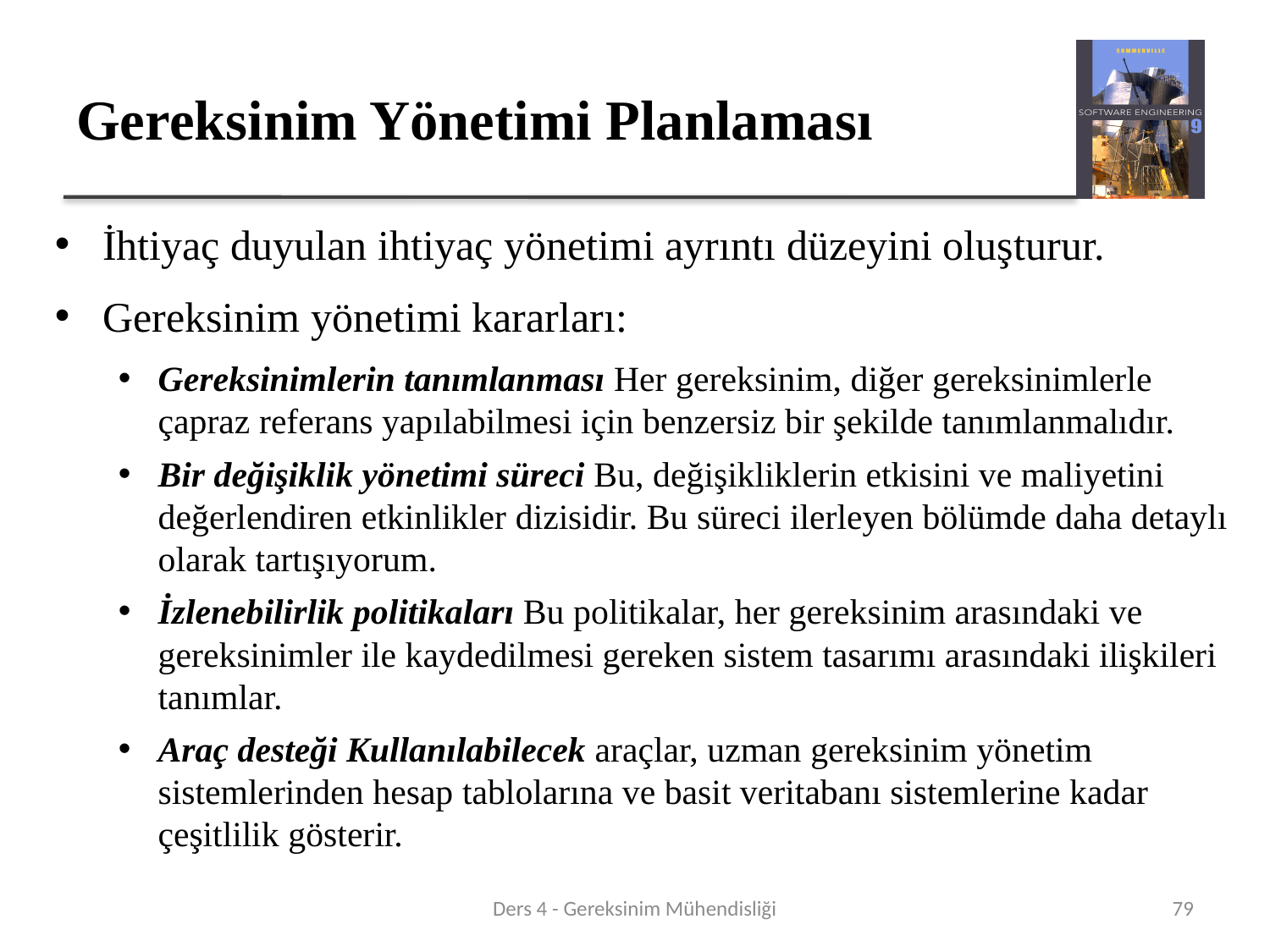

# Gereksinim Yönetimi Planlaması
İhtiyaç duyulan ihtiyaç yönetimi ayrıntı düzeyini oluşturur.
Gereksinim yönetimi kararları:
Gereksinimlerin tanımlanması Her gereksinim, diğer gereksinimlerle çapraz referans yapılabilmesi için benzersiz bir şekilde tanımlanmalıdır.
Bir değişiklik yönetimi süreci Bu, değişikliklerin etkisini ve maliyetini değerlendiren etkinlikler dizisidir. Bu süreci ilerleyen bölümde daha detaylı olarak tartışıyorum.
İzlenebilirlik politikaları Bu politikalar, her gereksinim arasındaki ve gereksinimler ile kaydedilmesi gereken sistem tasarımı arasındaki ilişkileri tanımlar.
Araç desteği Kullanılabilecek araçlar, uzman gereksinim yönetim sistemlerinden hesap tablolarına ve basit veritabanı sistemlerine kadar çeşitlilik gösterir.
Ders 4 - Gereksinim Mühendisliği
79